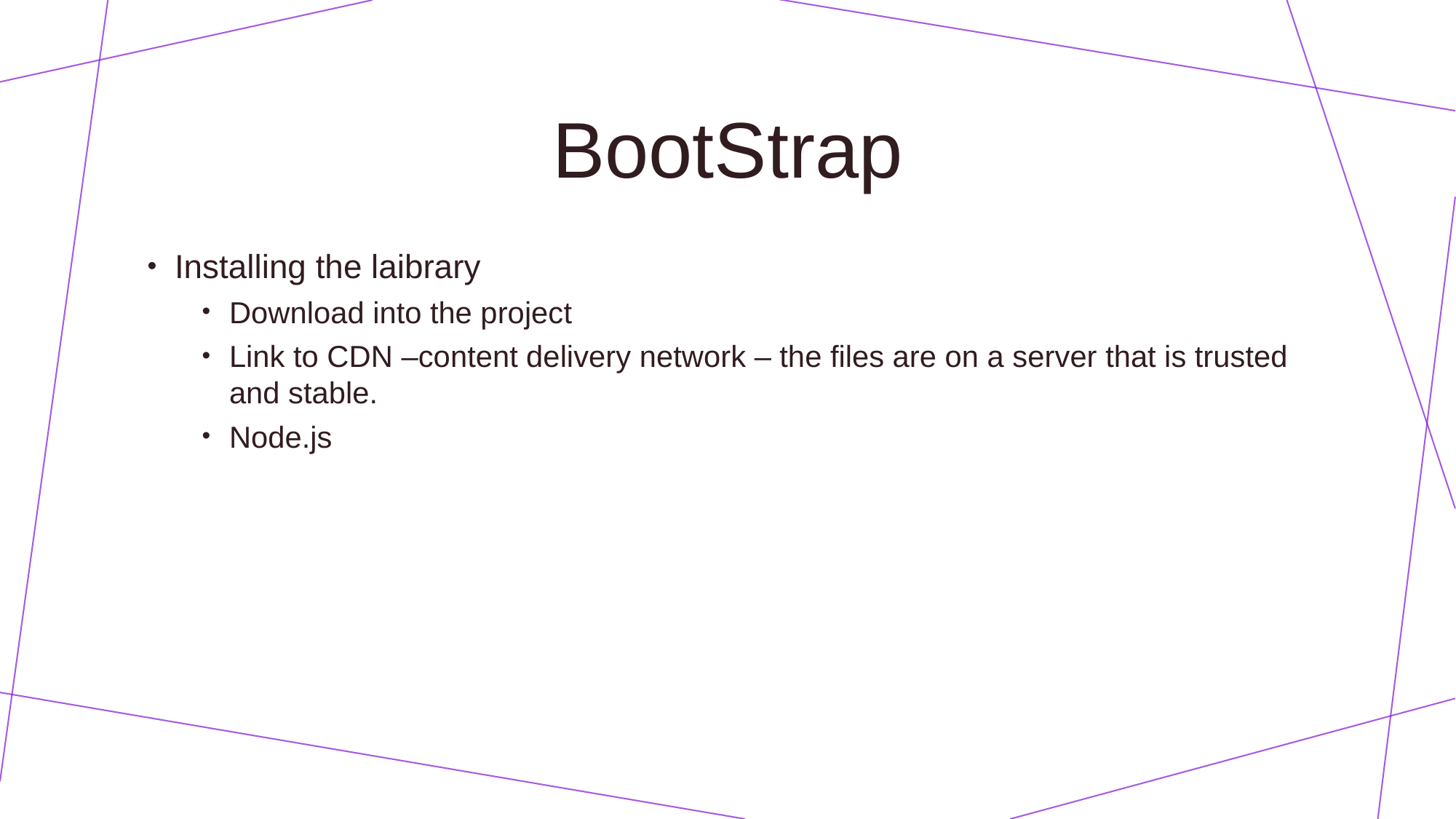

# BootStrap
Installing the laibrary
Download into the project
Link to CDN –content delivery network – the files are on a server that is trusted and stable.
Node.js